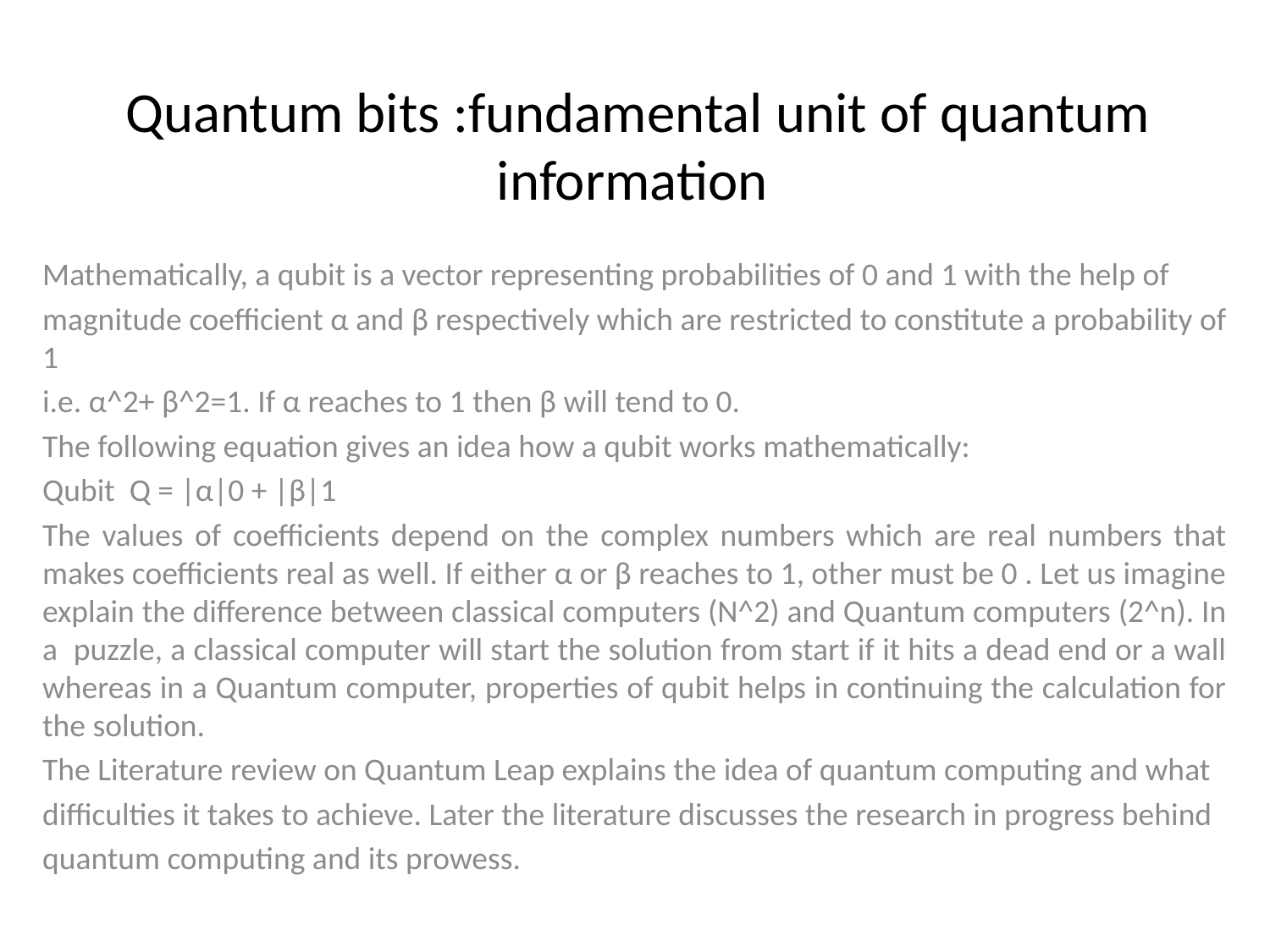

# Quantum bits :fundamental unit of quantum information
Mathematically, a qubit is a vector representing probabilities of 0 and 1 with the help of
magnitude coefficient α and β respectively which are restricted to constitute a probability of 1
i.e. α^2+ β^2=1. If α reaches to 1 then β will tend to 0.
The following equation gives an idea how a qubit works mathematically:
Qubit  Q = |α|0 + |β|1
The values of coefficients depend on the complex numbers which are real numbers that makes coefficients real as well. If either α or β reaches to 1, other must be 0 . Let us imagine explain the difference between classical computers (N^2) and Quantum computers (2^n). In a  puzzle, a classical computer will start the solution from start if it hits a dead end or a wall whereas in a Quantum computer, properties of qubit helps in continuing the calculation for the solution.
The Literature review on Quantum Leap explains the idea of quantum computing and what
difficulties it takes to achieve. Later the literature discusses the research in progress behind
quantum computing and its prowess.